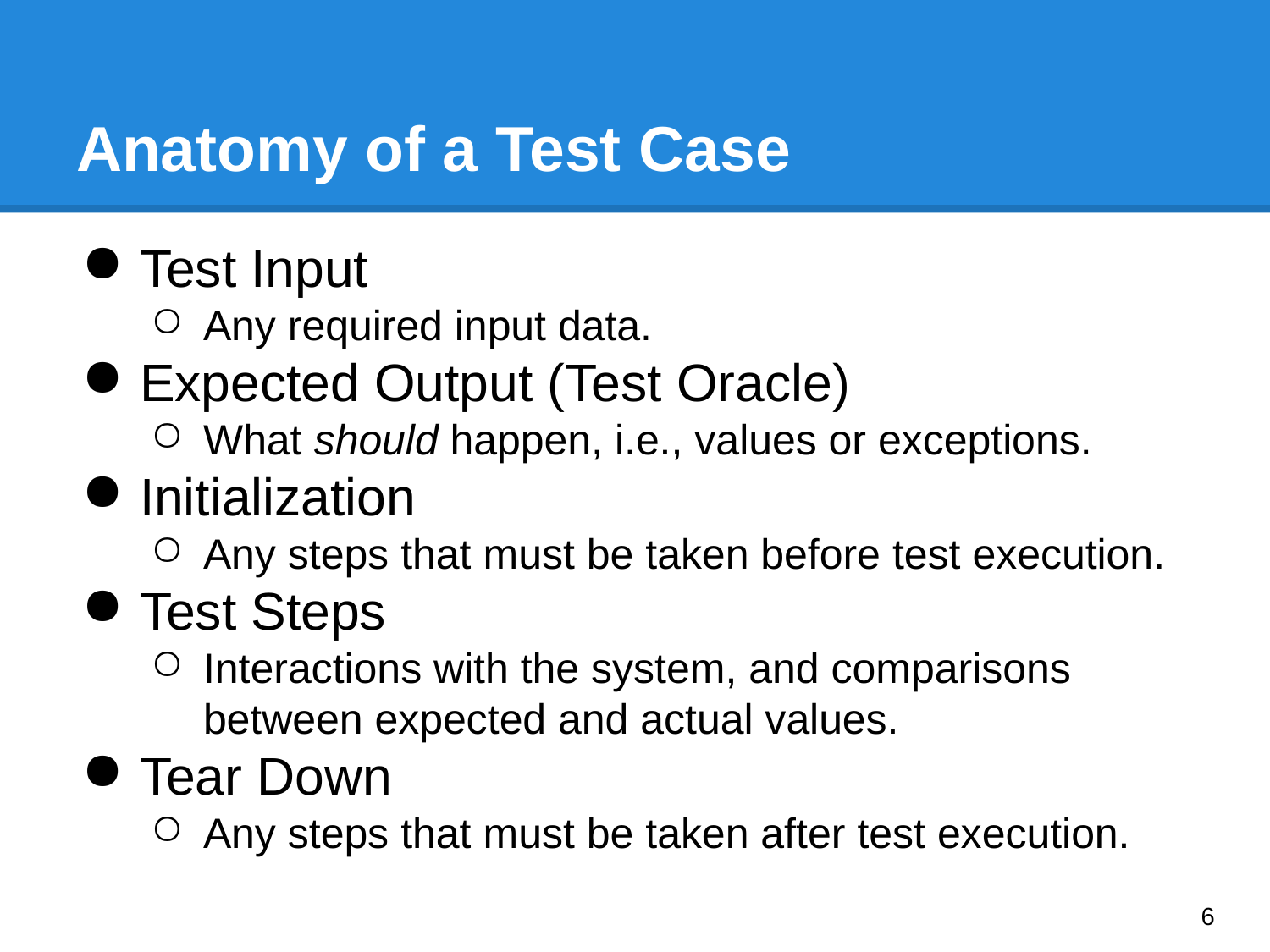

# Anatomy of a Test Case
Test Input
Any required input data.
Expected Output (Test Oracle)
What should happen, i.e., values or exceptions.
Initialization
Any steps that must be taken before test execution.
Test Steps
Interactions with the system, and comparisons between expected and actual values.
Tear Down
Any steps that must be taken after test execution.

6